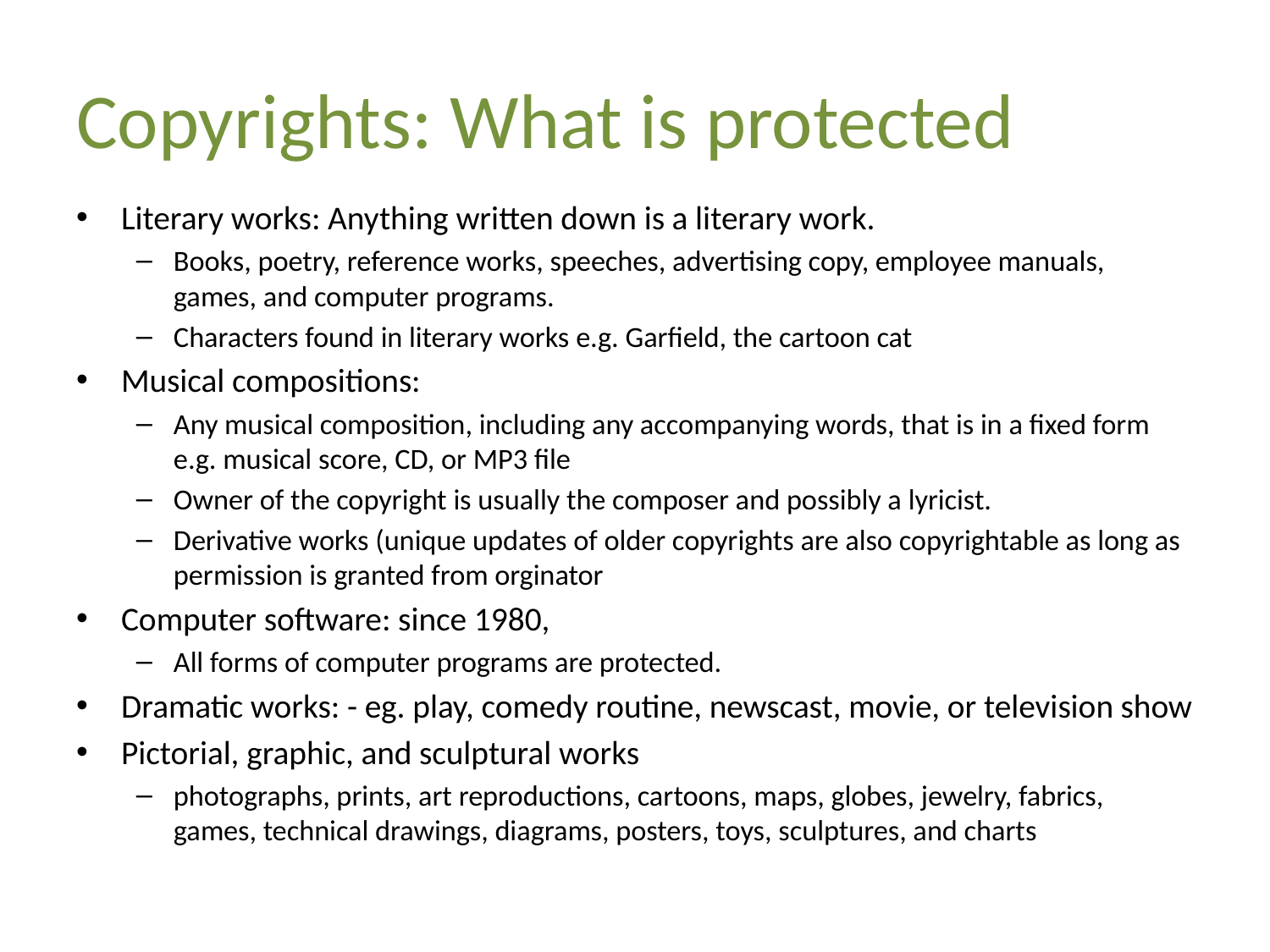

# Copyrights: What is protected
Literary works: Anything written down is a literary work.
Books, poetry, reference works, speeches, advertising copy, employee manuals, games, and computer programs.
Characters found in literary works e.g. Garfield, the cartoon cat
Musical compositions:
Any musical composition, including any accompanying words, that is in a fixed form e.g. musical score, CD, or MP3 file
Owner of the copyright is usually the composer and possibly a lyricist.
Derivative works (unique updates of older copyrights are also copyrightable as long as permission is granted from orginator
Computer software: since 1980,
All forms of computer programs are protected.
Dramatic works: - eg. play, comedy routine, newscast, movie, or television show
Pictorial, graphic, and sculptural works
photographs, prints, art reproductions, cartoons, maps, globes, jewelry, fabrics, games, technical drawings, diagrams, posters, toys, sculptures, and charts